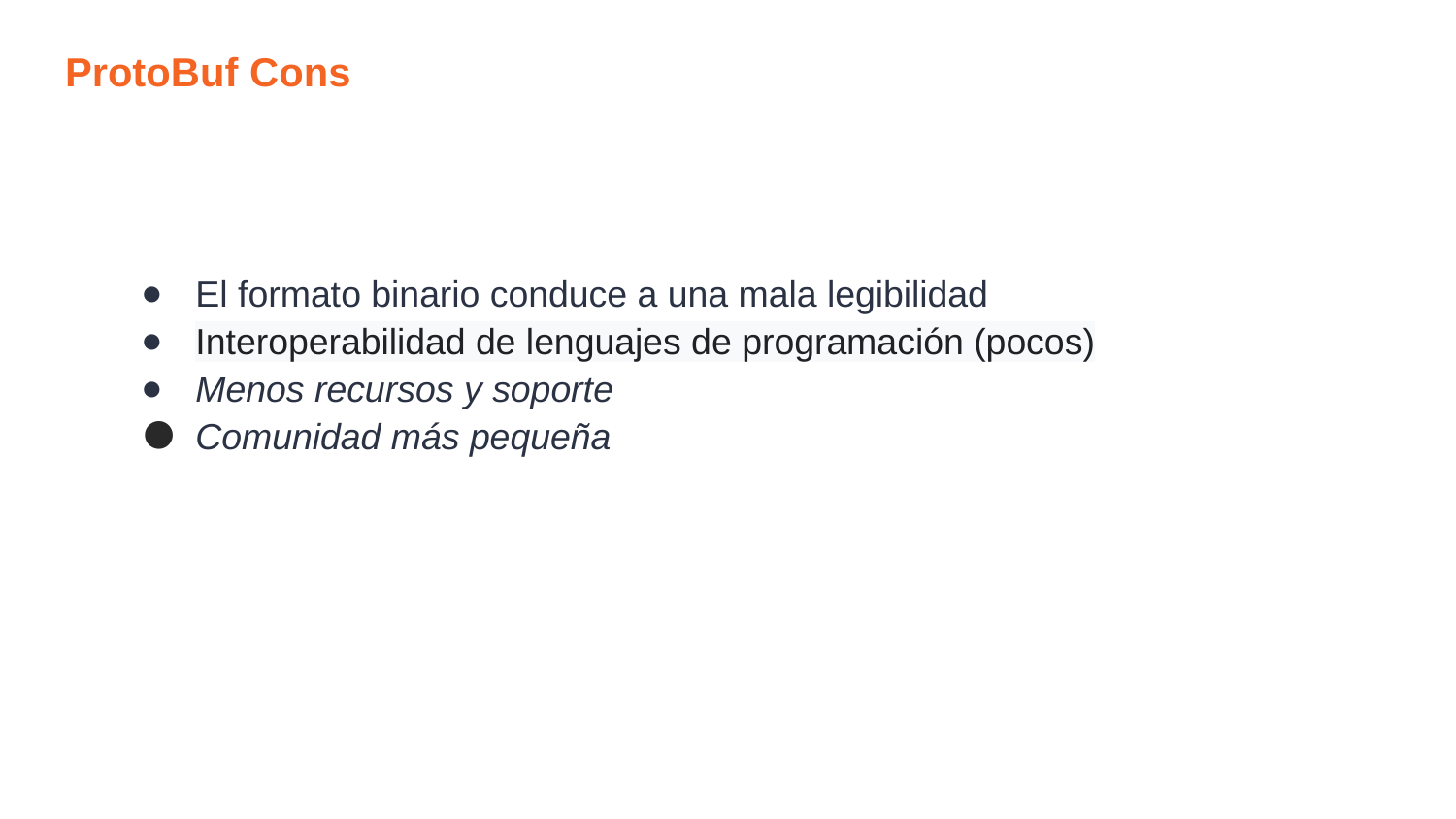

ProtoBuf Cons
El formato binario conduce a una mala legibilidad
Interoperabilidad de lenguajes de programación (pocos)
Menos recursos y soporte
Comunidad más pequeña